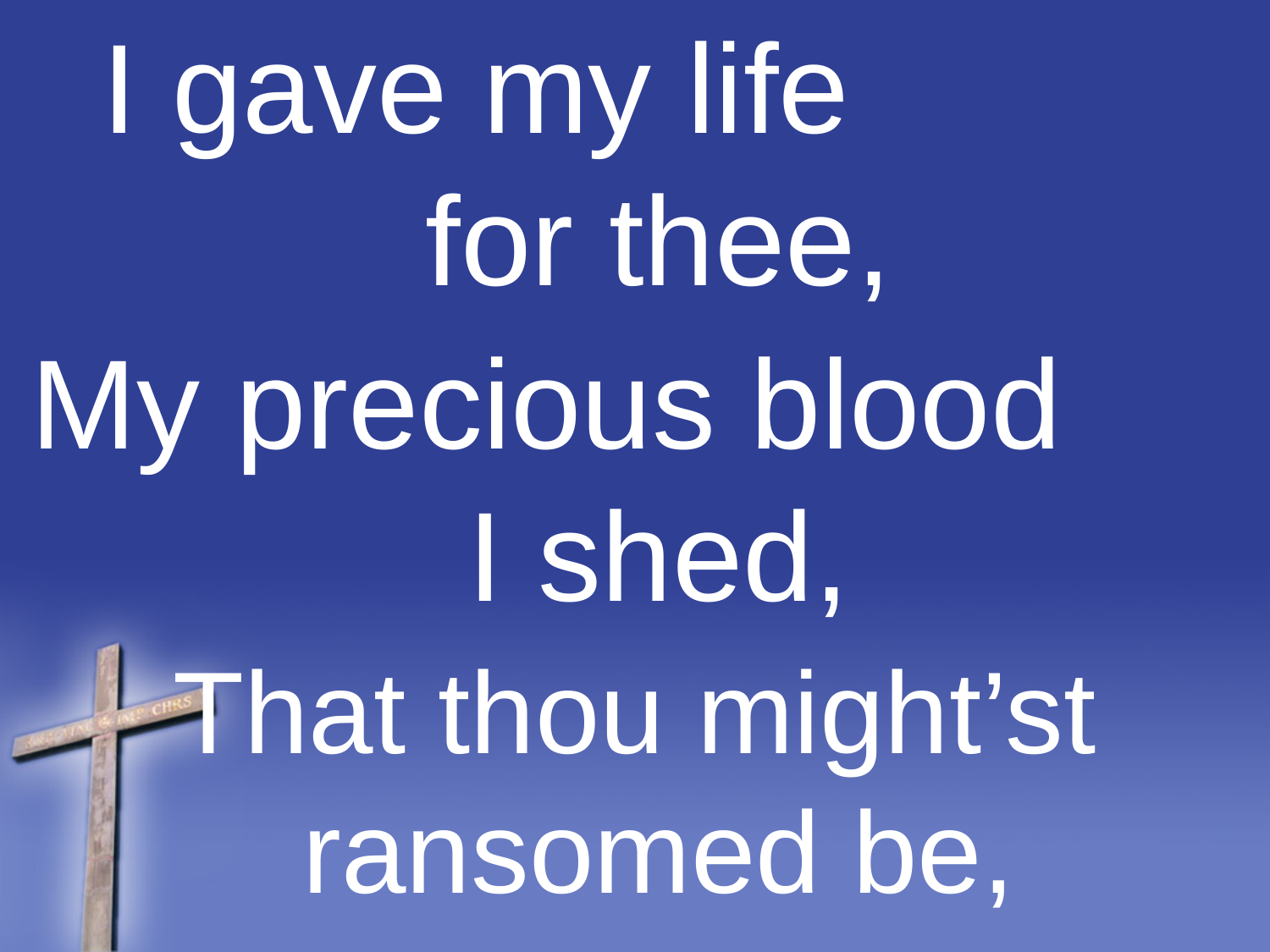

I gave my life          for thee,
My precious blood      I shed,
That thou might’st ransomed be,